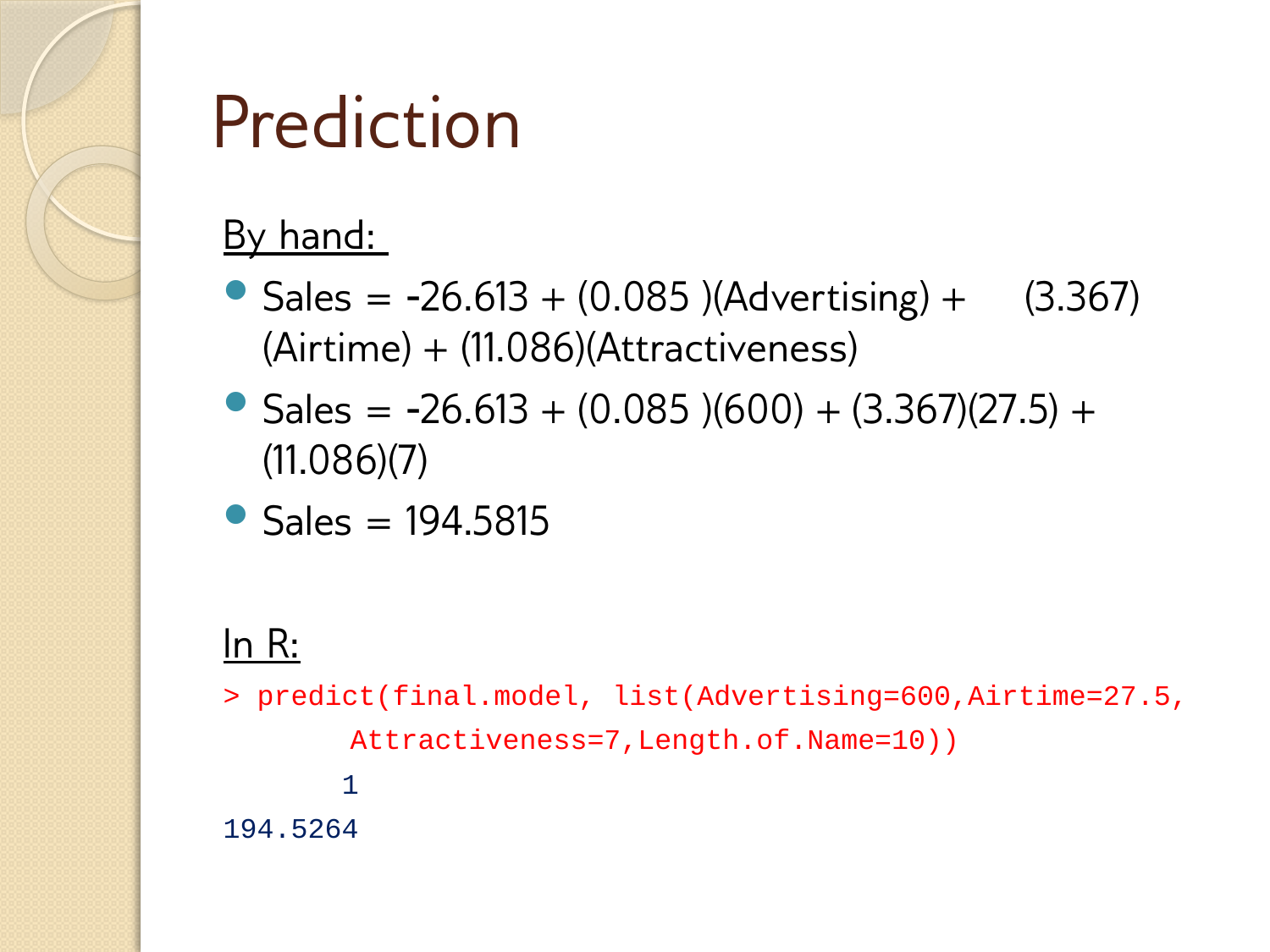

# Prediction
By hand:
Sales = −26.613 + (0.085 )(Advertising) + 	(3.367)(Airtime) + (11.086)(Attractiveness)
Sales = −26.613 + (0.085 )(600) + (3.367)(27.5) + 	(11.086)(7)
Sales = 194.5815

In R:
> predict(final.model, list(Advertising=600,Airtime=27.5,
	Attractiveness=7,Length.of.Name=10))
       1
194.5264